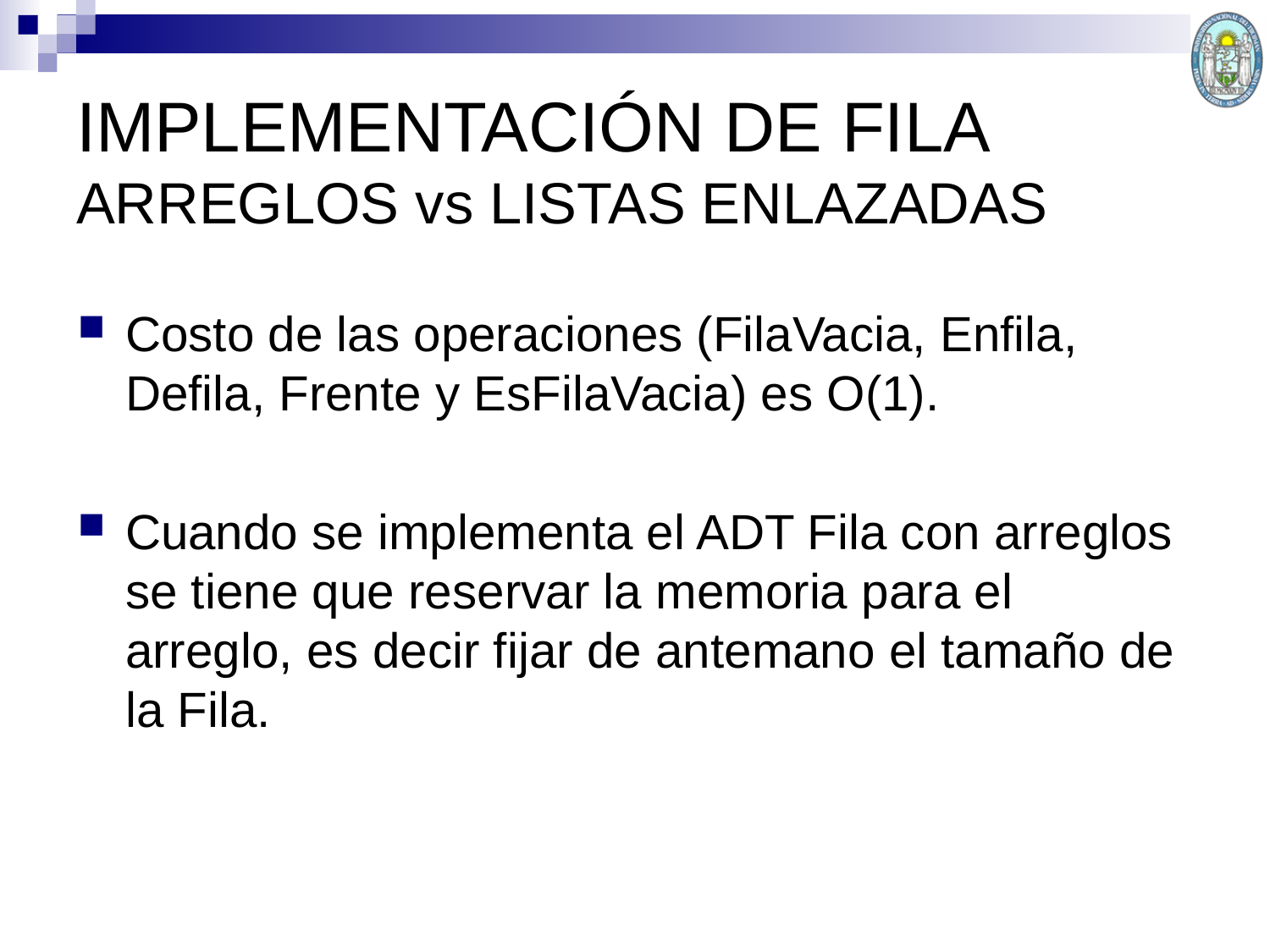

IMPLEMENTACIÓN DE FILA
ARREGLOS vs LISTAS ENLAZADAS
Costo de las operaciones (FilaVacia, Enfila, Defila, Frente y EsFilaVacia) es O(1).

Cuando se implementa el ADT Fila con arreglos se tiene que reservar la memoria para el arreglo, es decir fijar de antemano el tamaño de la Fila.